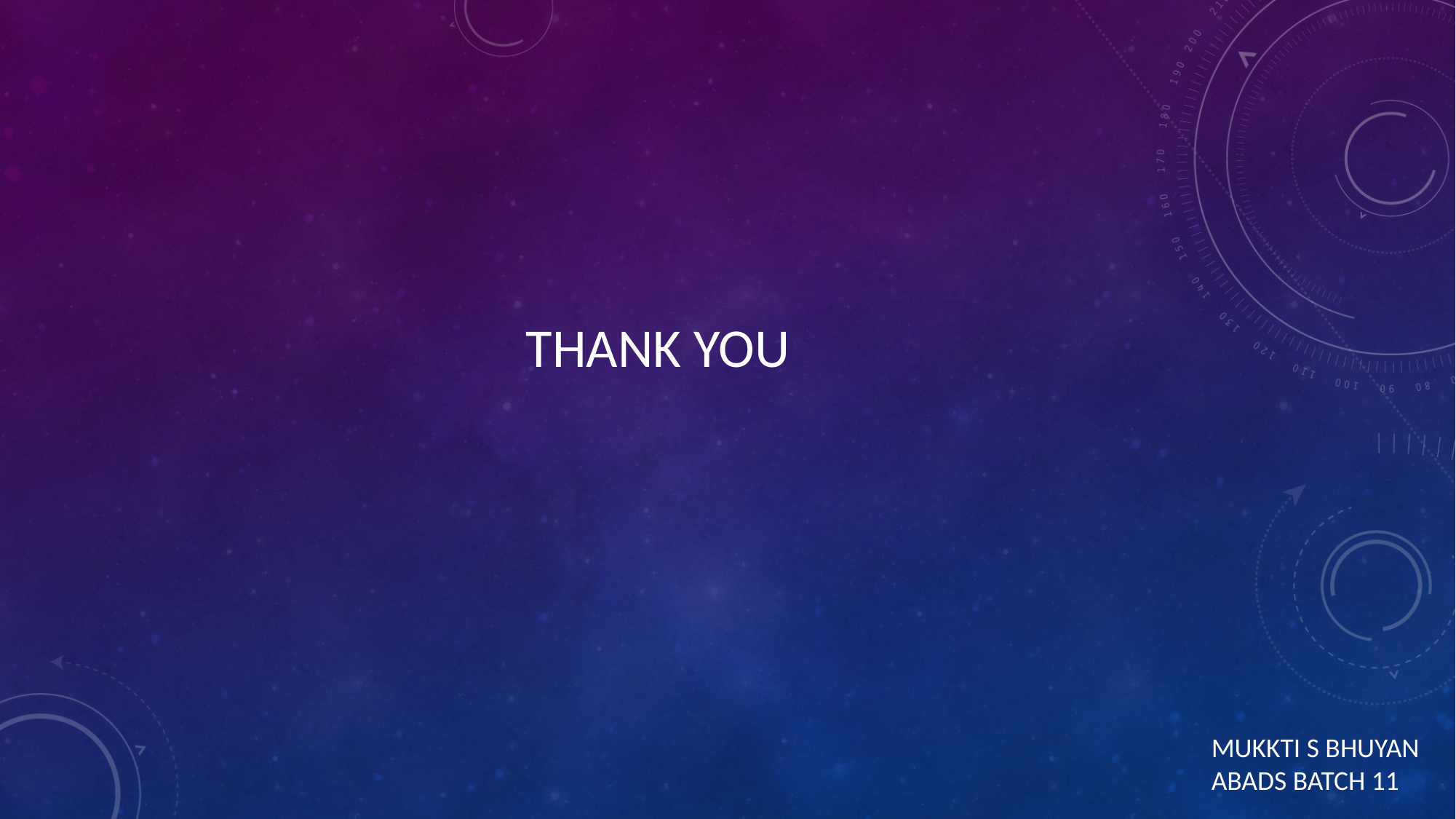

# Thank you
MUKKTI S BHUYAN
ABADS BATCH 11